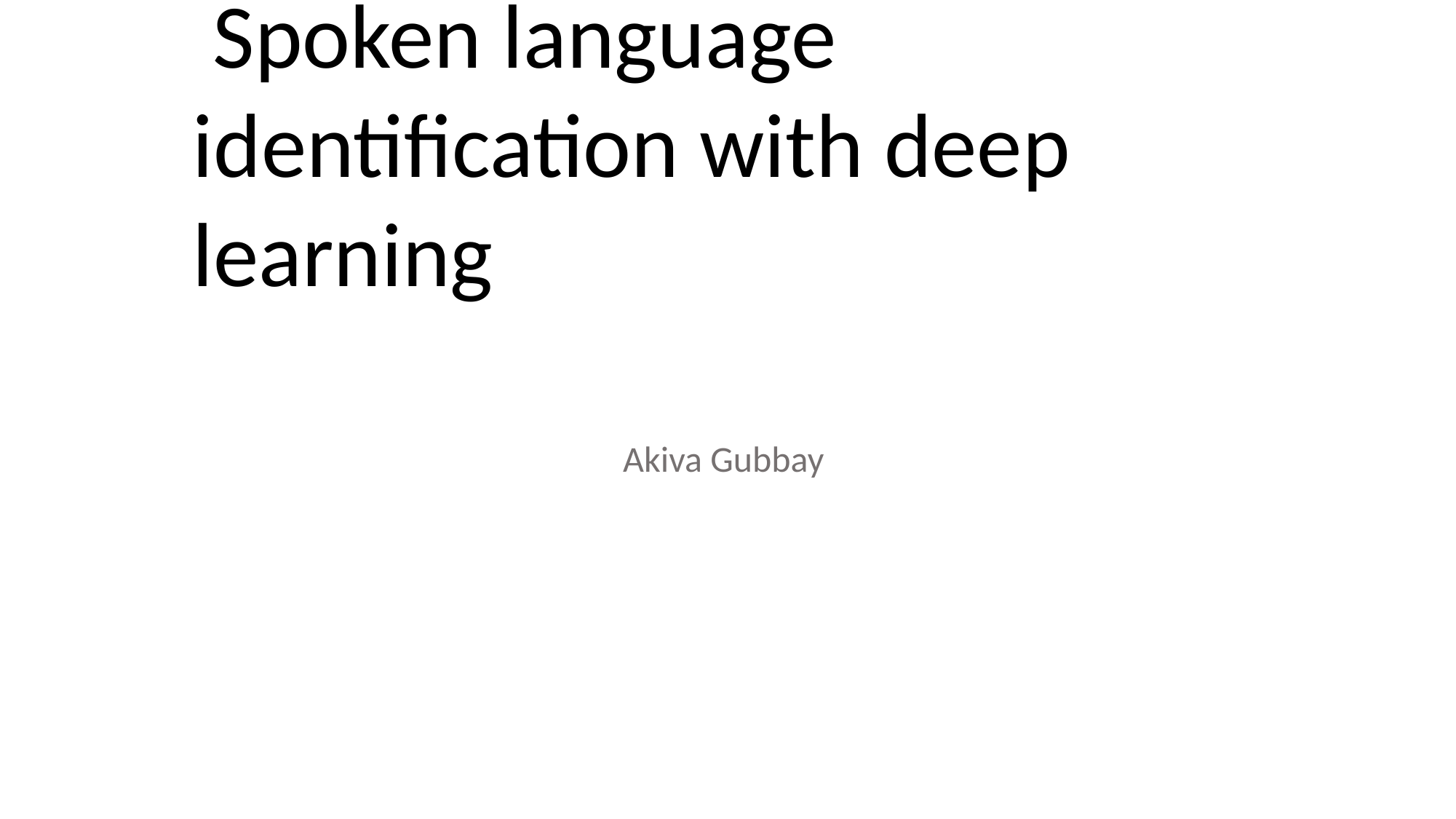

Spoken language identification with deep learning

Akiva Gubbay